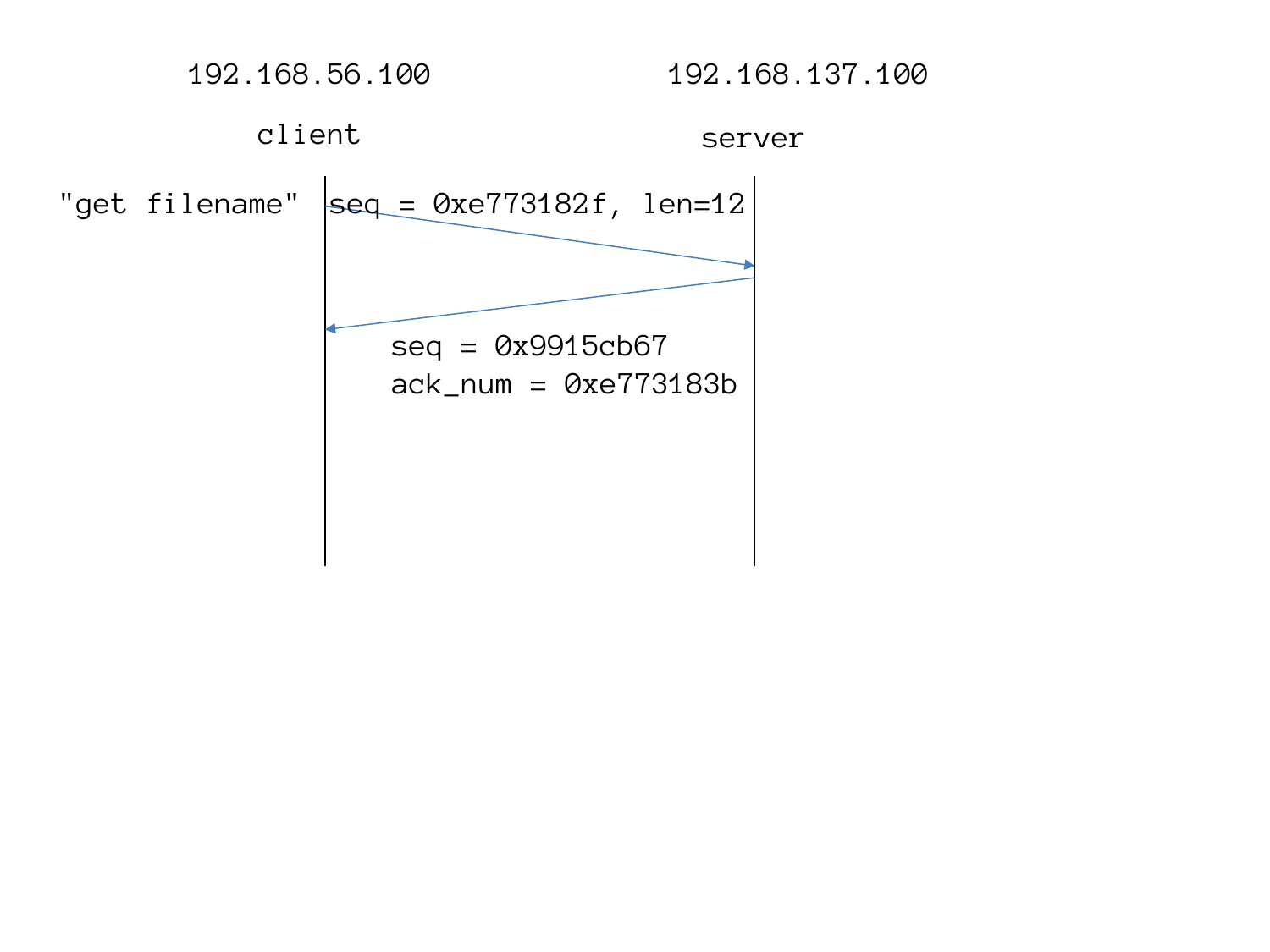

192.168.56.100
192.168.137.100
client
server
"get filename"
seq = 0xe773182f, len=12
seq = 0x9915cb67
ack_num = 0xe773183b